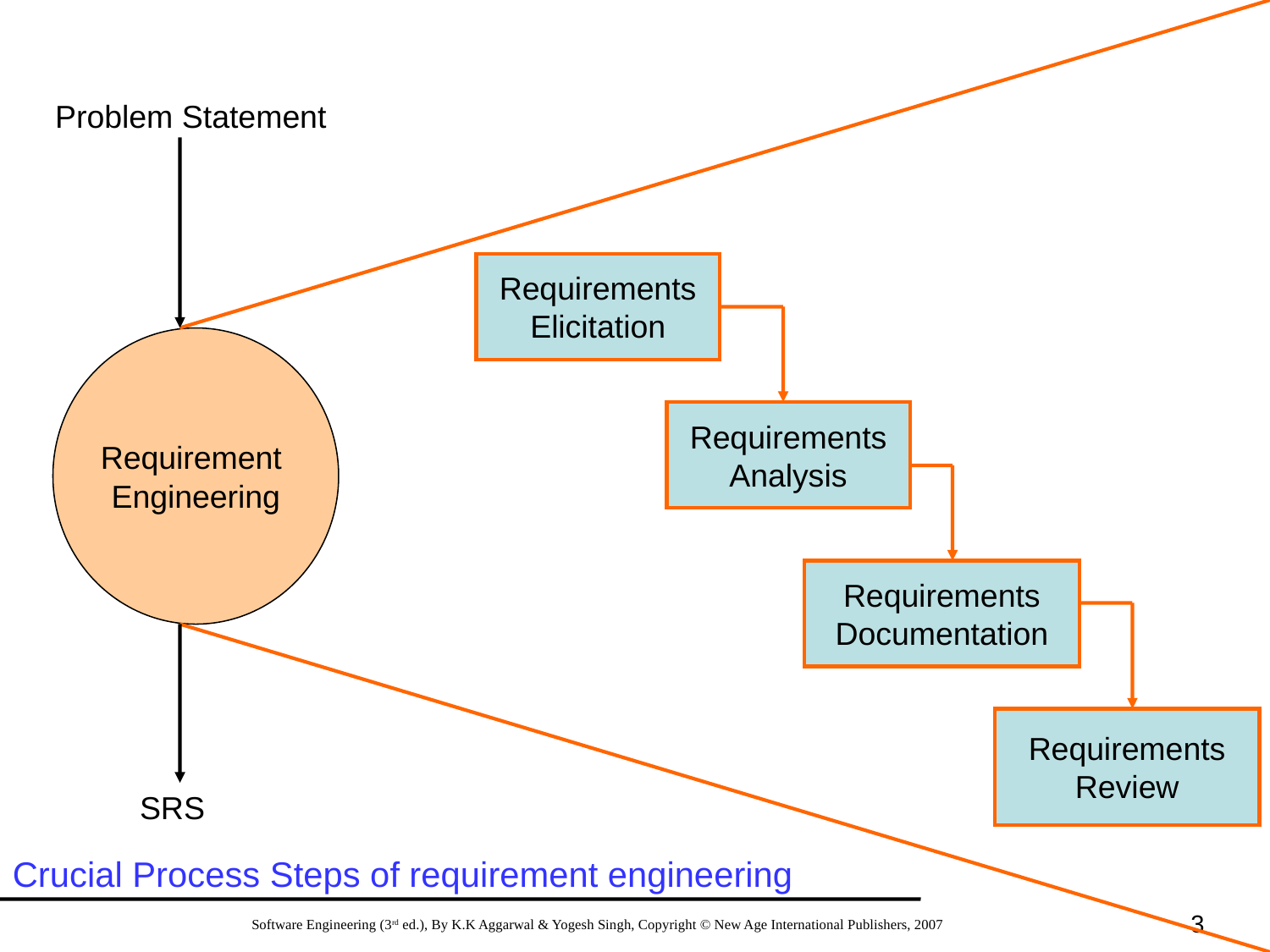

Problem Statement

Requirements
Elicitation

Requirement
Engineering
Requirements
Analysis

Requirements
Documentation

Requirements
Review
SRS
Crucial Process Steps of requirement engineering

3